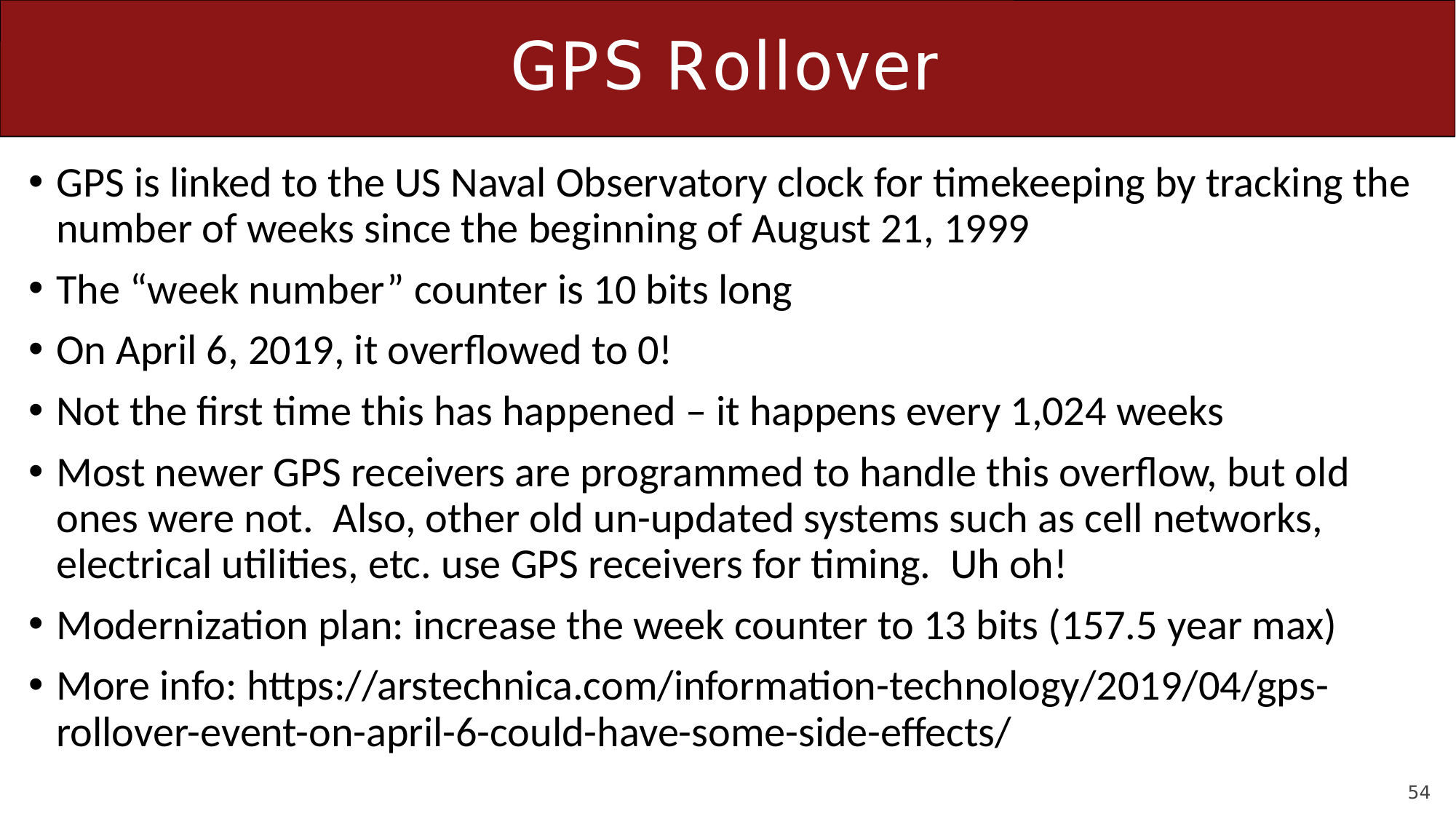

# GPS Rollover
GPS is linked to the US Naval Observatory clock for timekeeping by tracking the number of weeks since the beginning of August 21, 1999
The “week number” counter is 10 bits long
On April 6, 2019, it overflowed to 0!
Not the first time this has happened – it happens every 1,024 weeks
Most newer GPS receivers are programmed to handle this overflow, but old ones were not.  Also, other old un-updated systems such as cell networks, electrical utilities, etc. use GPS receivers for timing.  Uh oh!
Modernization plan: increase the week counter to 13 bits (157.5 year max)
More info: https://arstechnica.com/information-technology/2019/04/gps-rollover-event-on-april-6-could-have-some-side-effects/